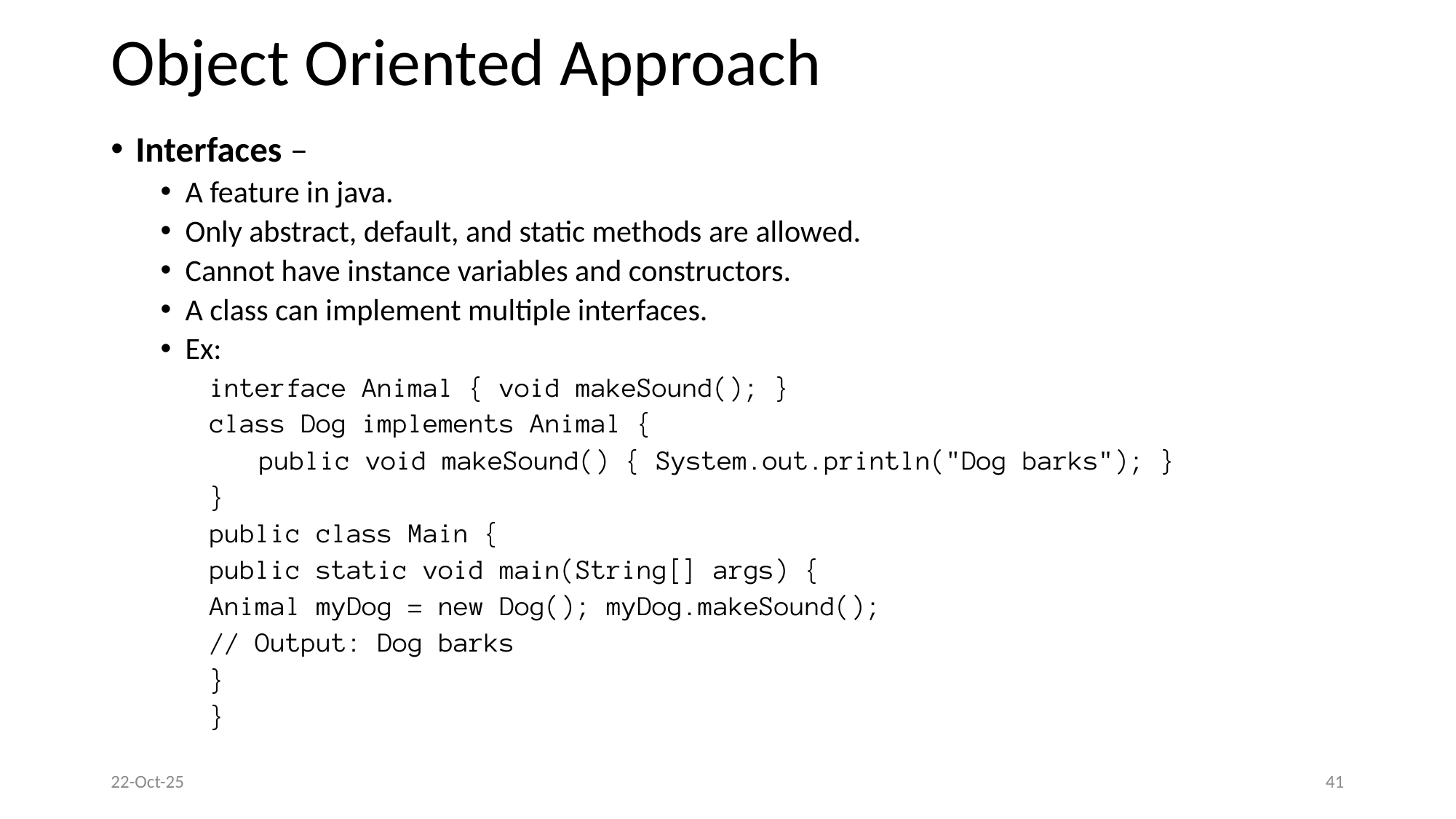

# Object Oriented Approach
Interfaces –
A feature in java.
Only abstract, default, and static methods are allowed.
Cannot have instance variables and constructors.
A class can implement multiple interfaces.
Ex:
interface Animal { void makeSound(); }
class Dog implements Animal {
public void makeSound() { System.out.println("Dog barks"); }
}
public class Main {
	public static void main(String[] args) {
		Animal myDog = new Dog(); myDog.makeSound();
		// Output: Dog barks
	}
}
22-Oct-25
41